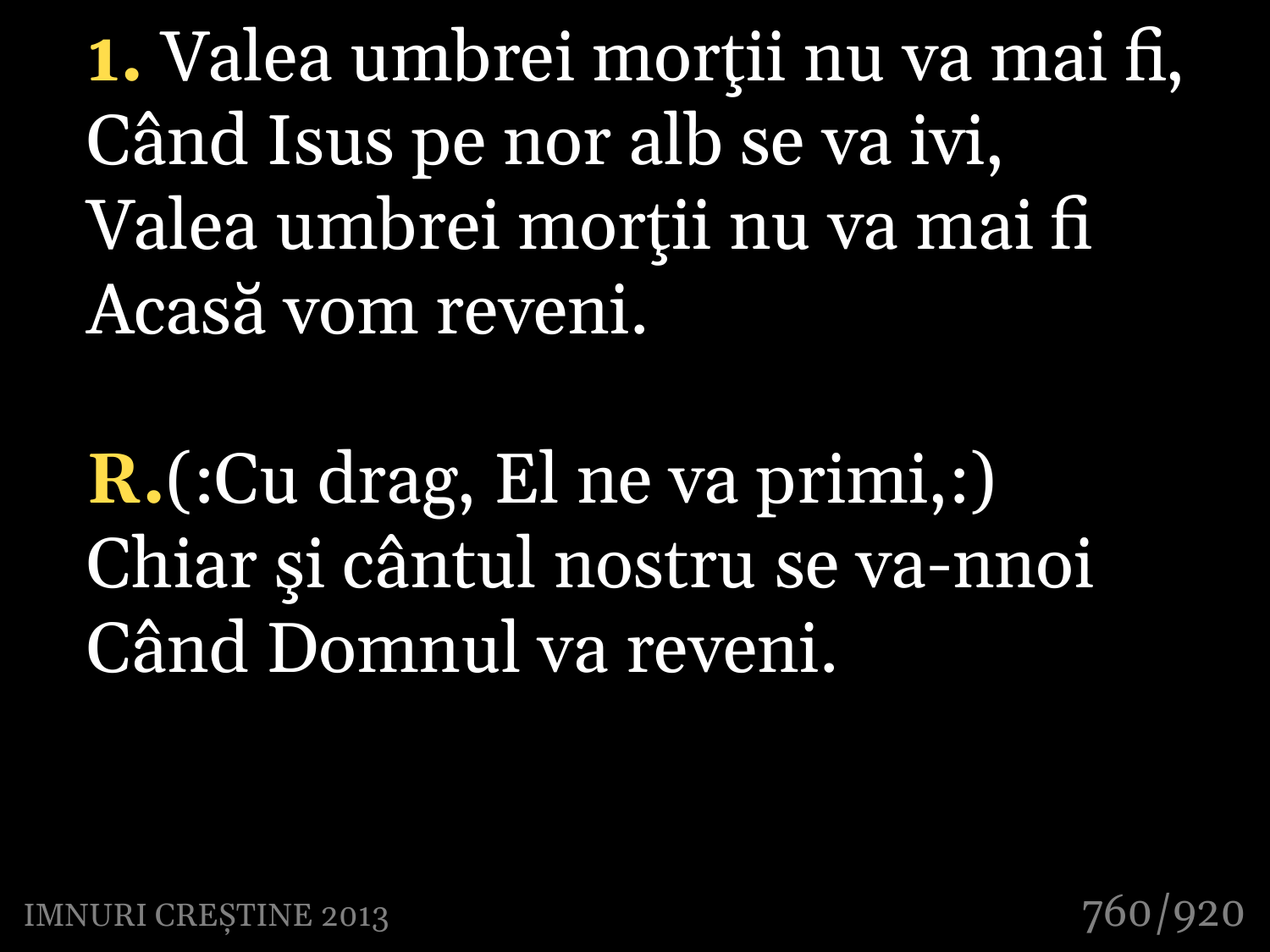

1. Valea umbrei morţii nu va mai fi,
Când Isus pe nor alb se va ivi,
Valea umbrei morţii nu va mai fi
Acasă vom reveni.

R.(:Cu drag, El ne va primi,:)
Chiar şi cântul nostru se va-nnoi
Când Domnul va reveni.
760/920
IMNURI CREȘTINE 2013